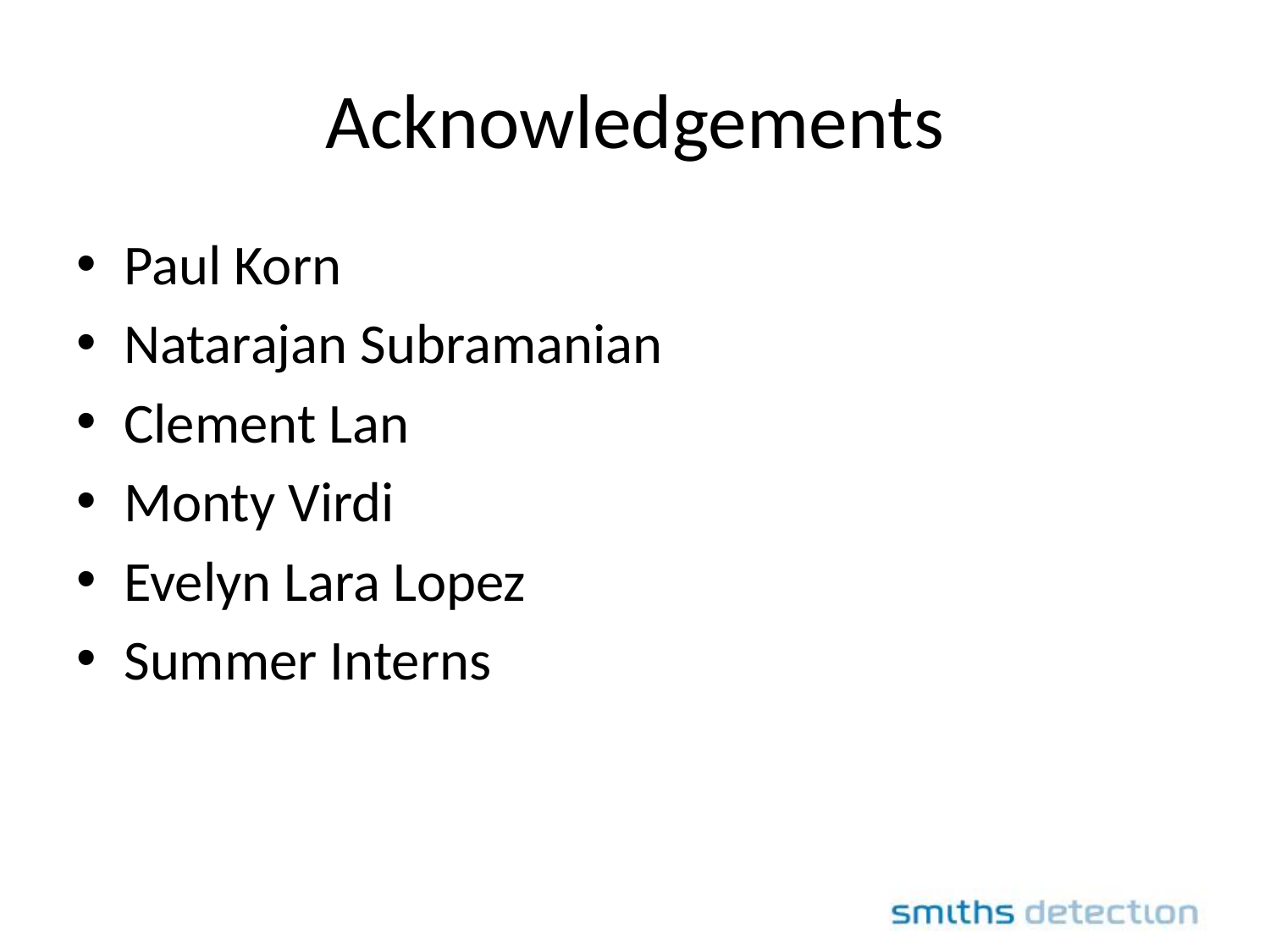

# Acknowledgements
Paul Korn
Natarajan Subramanian
Clement Lan
Monty Virdi
Evelyn Lara Lopez
Summer Interns